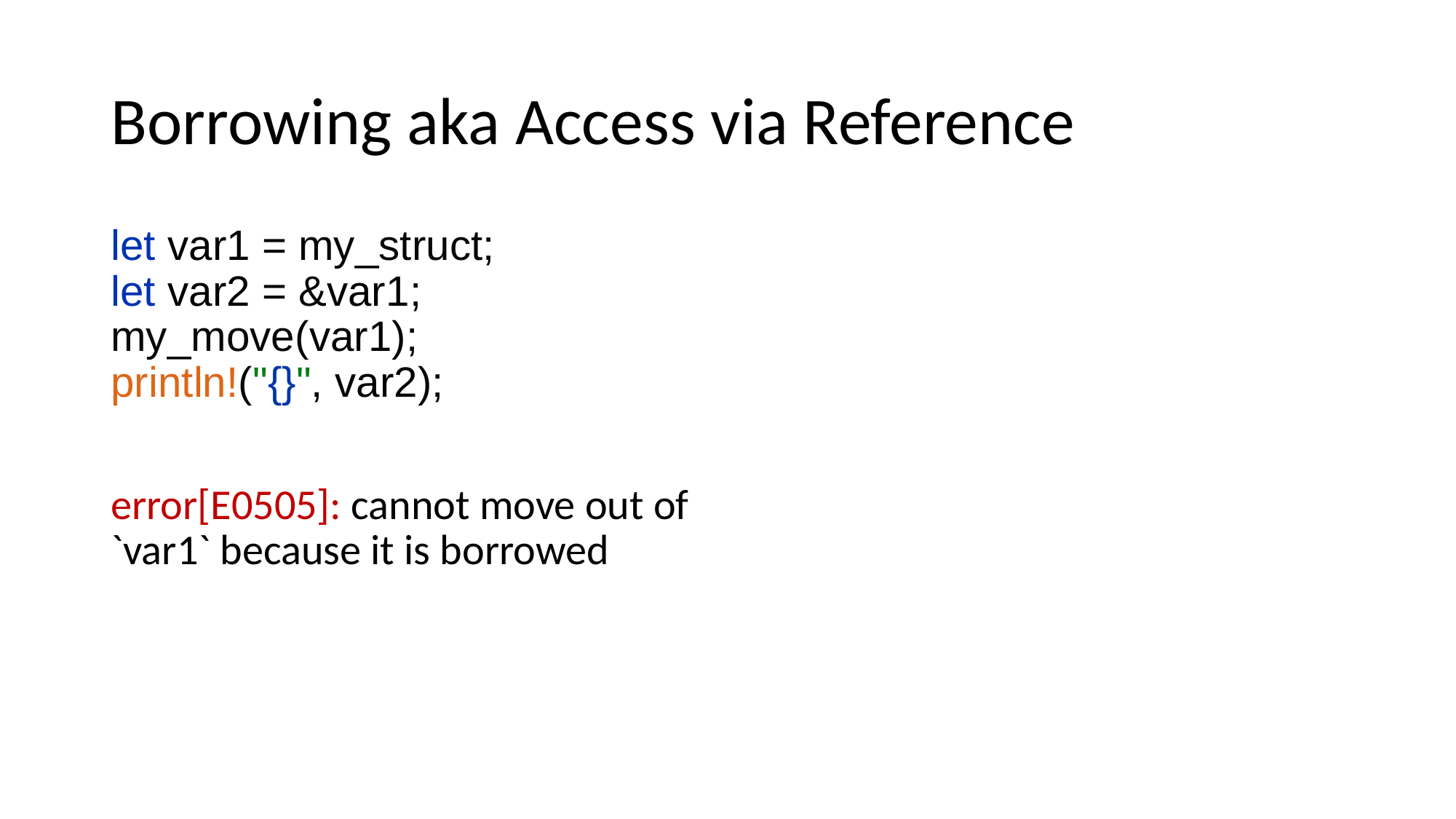

# Borrowing aka Access via Reference
let var1 = my_struct;
let var2 = &var1;
my_move(var1);
println!("{}", var2);

error[E0505]: cannot move out of `var1` because it is borrowed